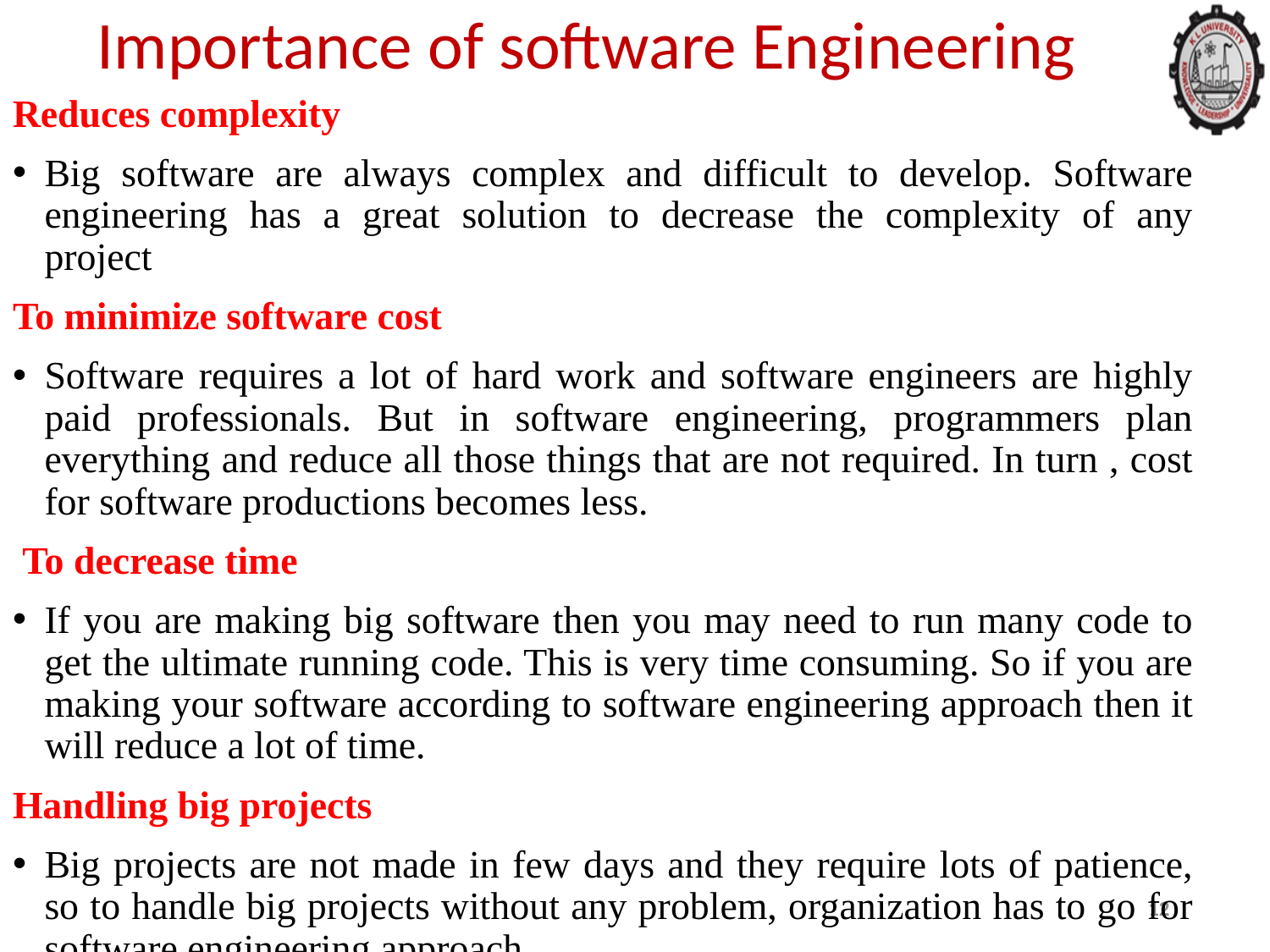

# Importance of software Engineering
Reduces complexity
Big software are always complex and difficult to develop. Software engineering has a great solution to decrease the complexity of any project
To minimize software cost
Software requires a lot of hard work and software engineers are highly paid professionals. But in software engineering, programmers plan everything and reduce all those things that are not required. In turn , cost for software productions becomes less.
 To decrease time
If you are making big software then you may need to run many code to get the ultimate running code. This is very time consuming. So if you are making your software according to software engineering approach then it will reduce a lot of time.
Handling big projects
Big projects are not made in few days and they require lots of patience, so to handle big projects without any problem, organization has to go for software engineering approach.
12